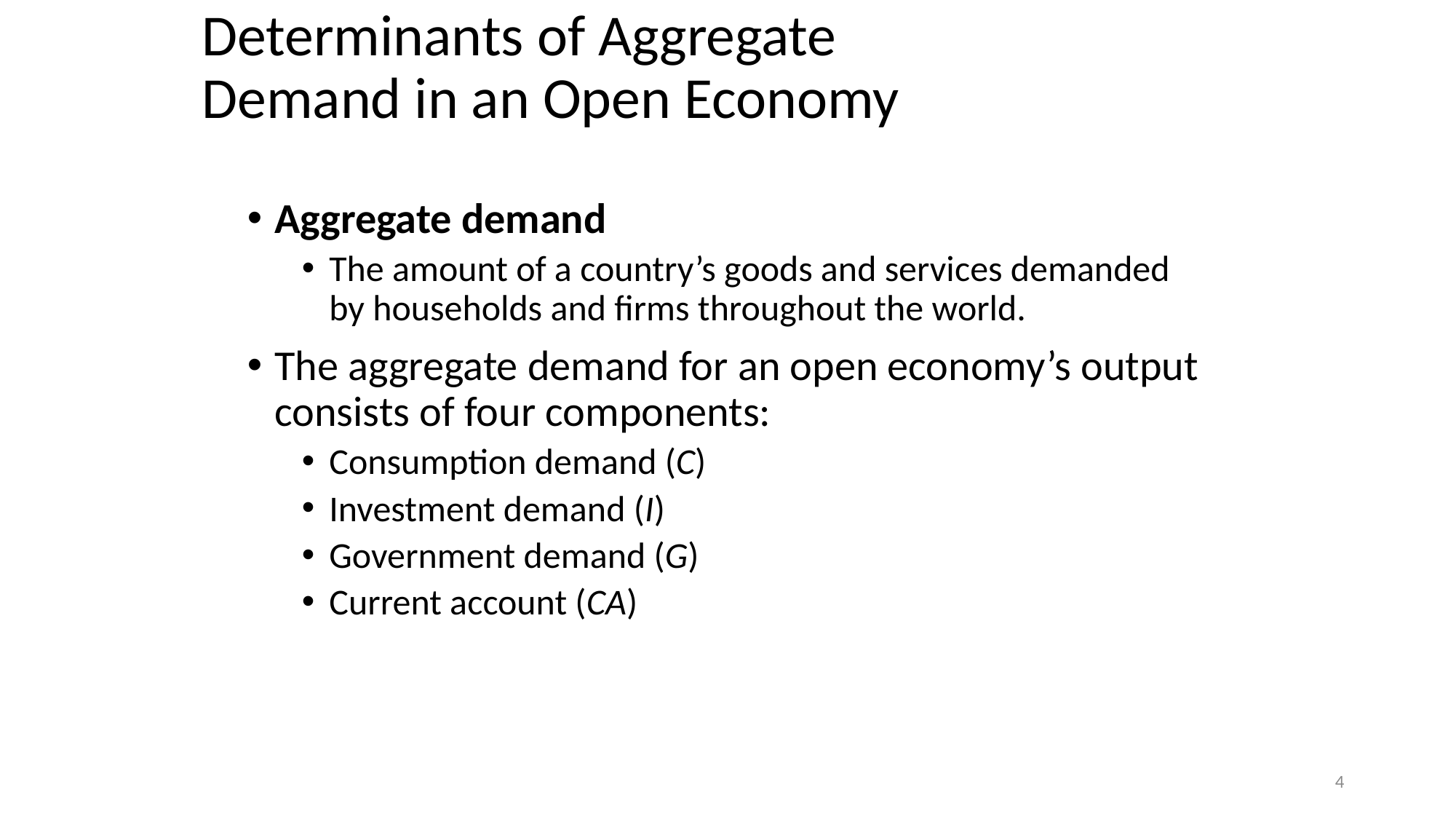

# Determinants of Aggregate Demand in an Open Economy
Aggregate demand
The amount of a country’s goods and services demanded by households and firms throughout the world.
The aggregate demand for an open economy’s output consists of four components:
Consumption demand (C)
Investment demand (I)
Government demand (G)
Current account (CA)

4